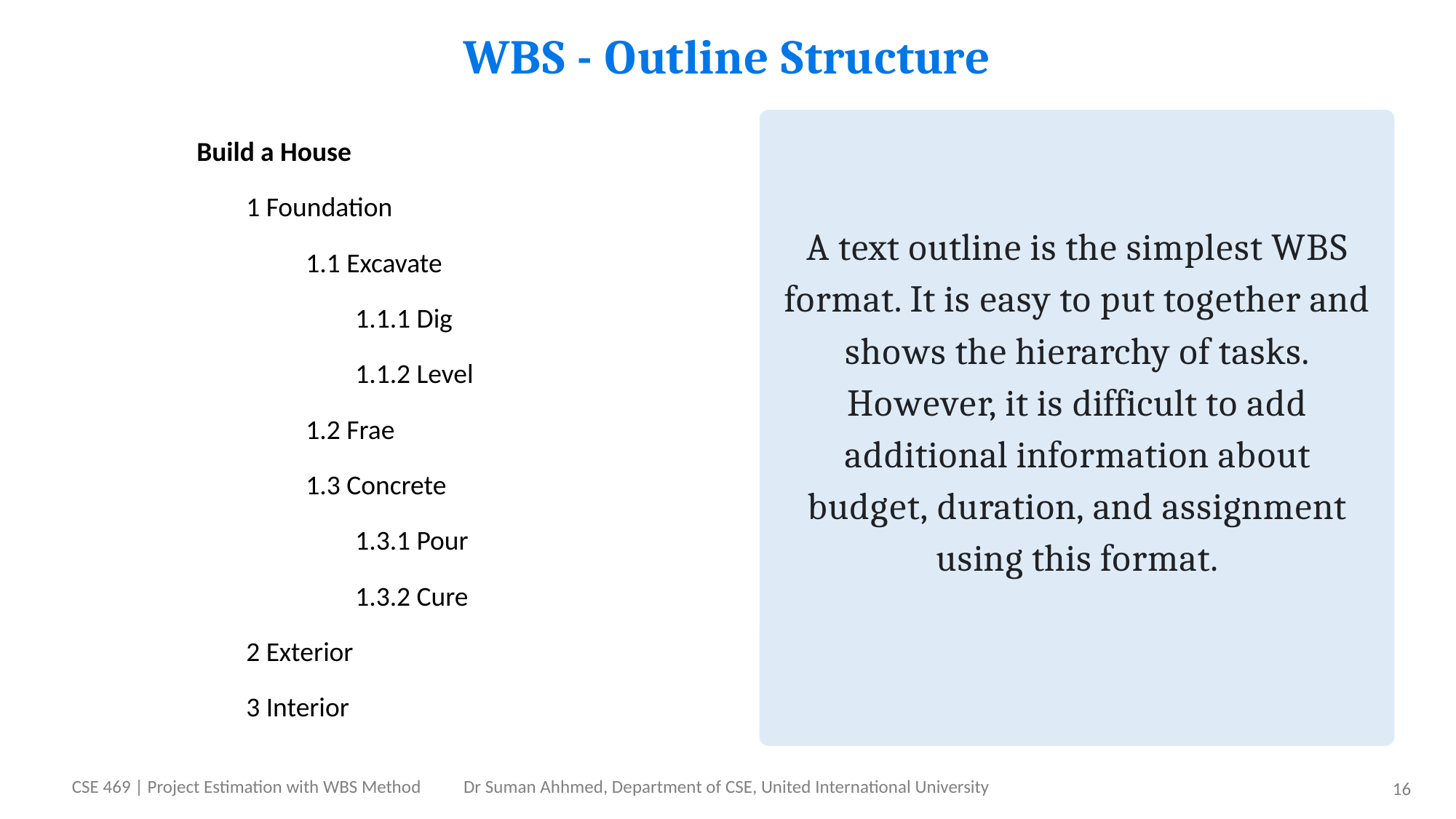

# WBS - Outline Structure

A text outline is the simplest WBS format. It is easy to put together and shows the hierarchy of tasks. However, it is difficult to add additional information about budget, duration, and assignment using this format.

Build a House
        1 Foundation
	1.1 Excavate
	        1.1.1 Dig
	        1.1.2 Level
	1.2 Frae
	1.3 Concrete
	        1.3.1 Pour
	        1.3.2 Cure
        2 Exterior
        3 Interior